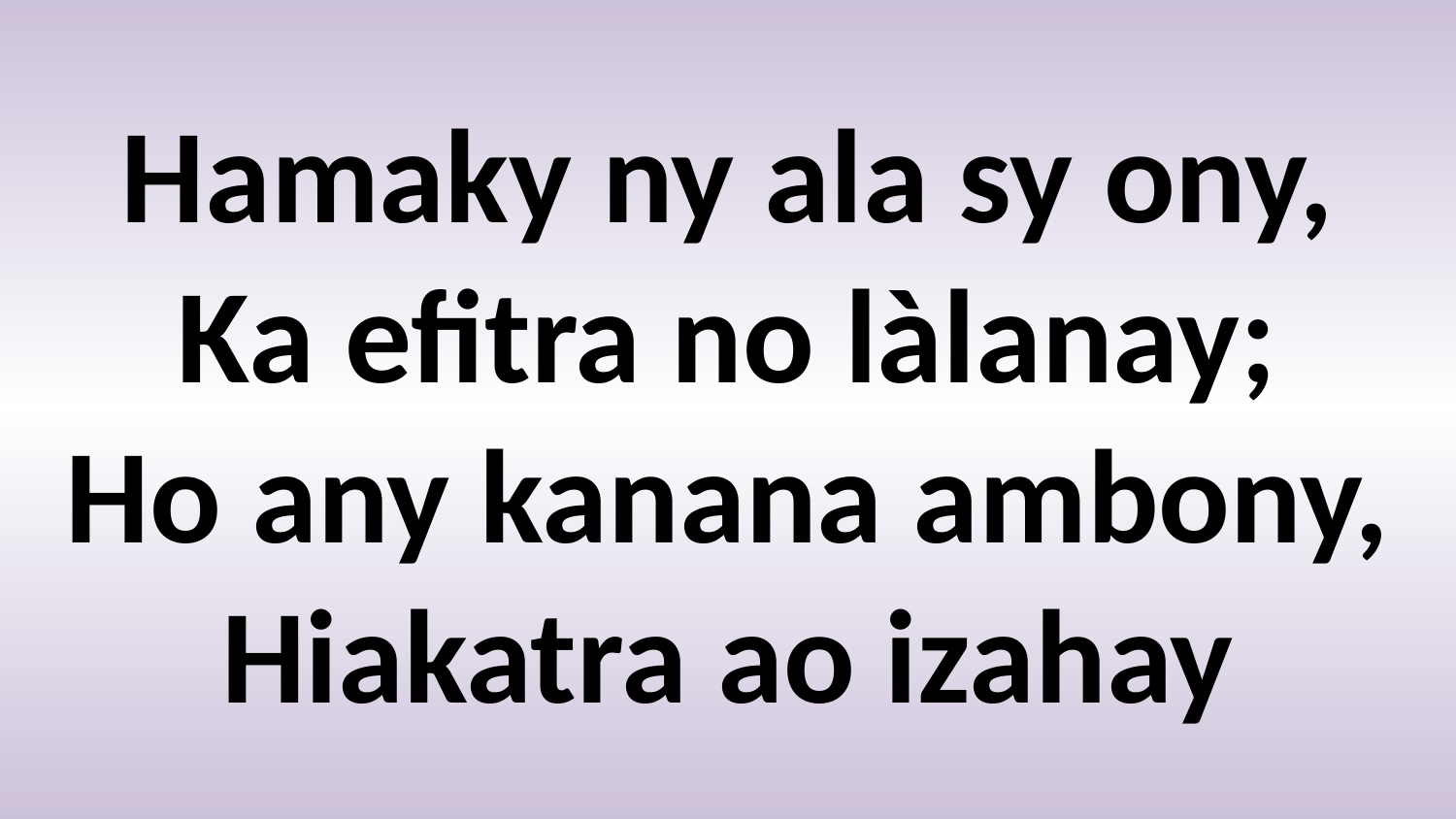

# Hamaky ny ala sy ony, Ka efitra no làlanay; Ho any kanana ambony, Hiakatra ao izahay